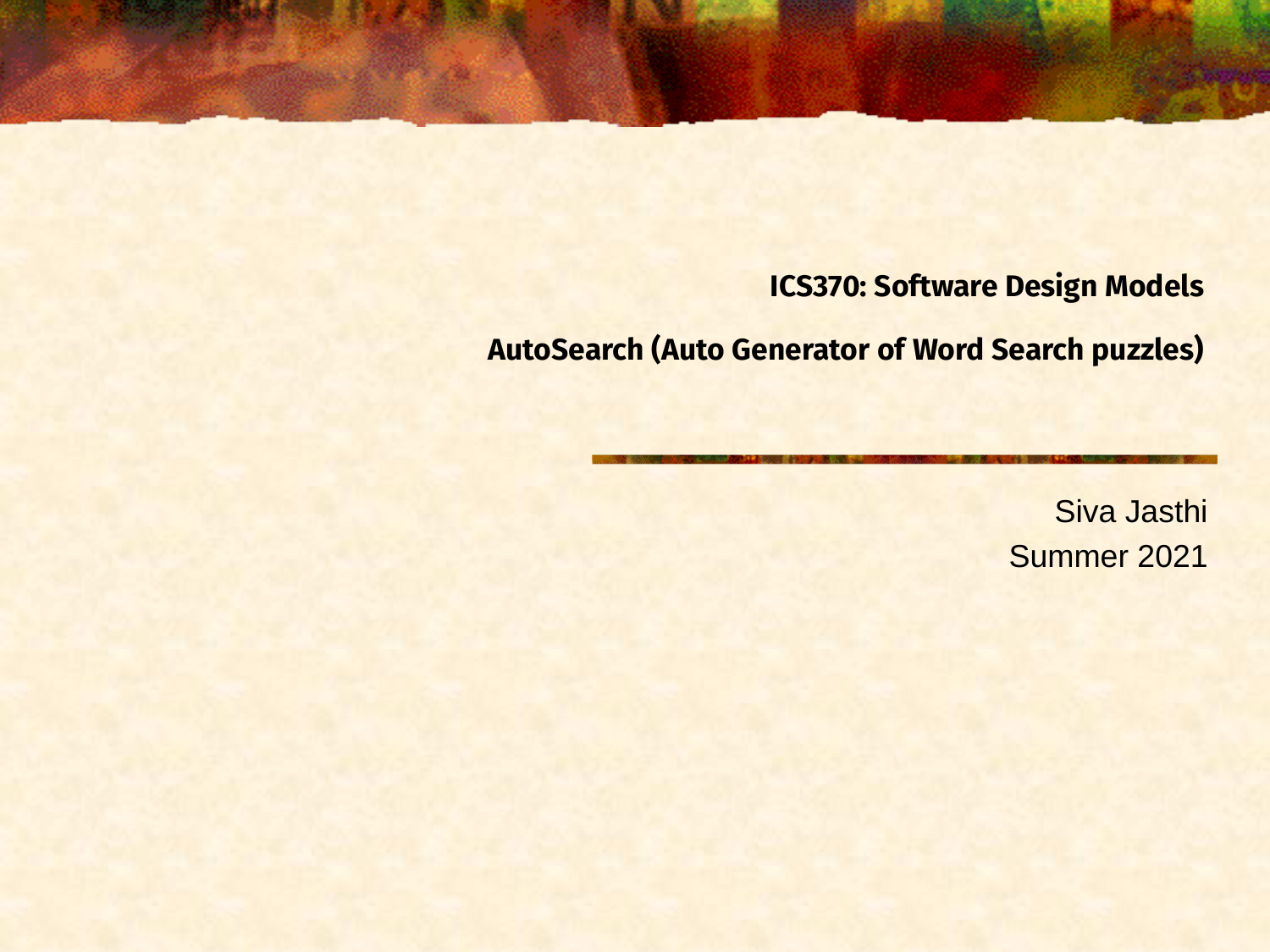

# ICS370: Software Design Models AutoSearch (Auto Generator of Word Search puzzles)
Siva Jasthi
Summer 2021